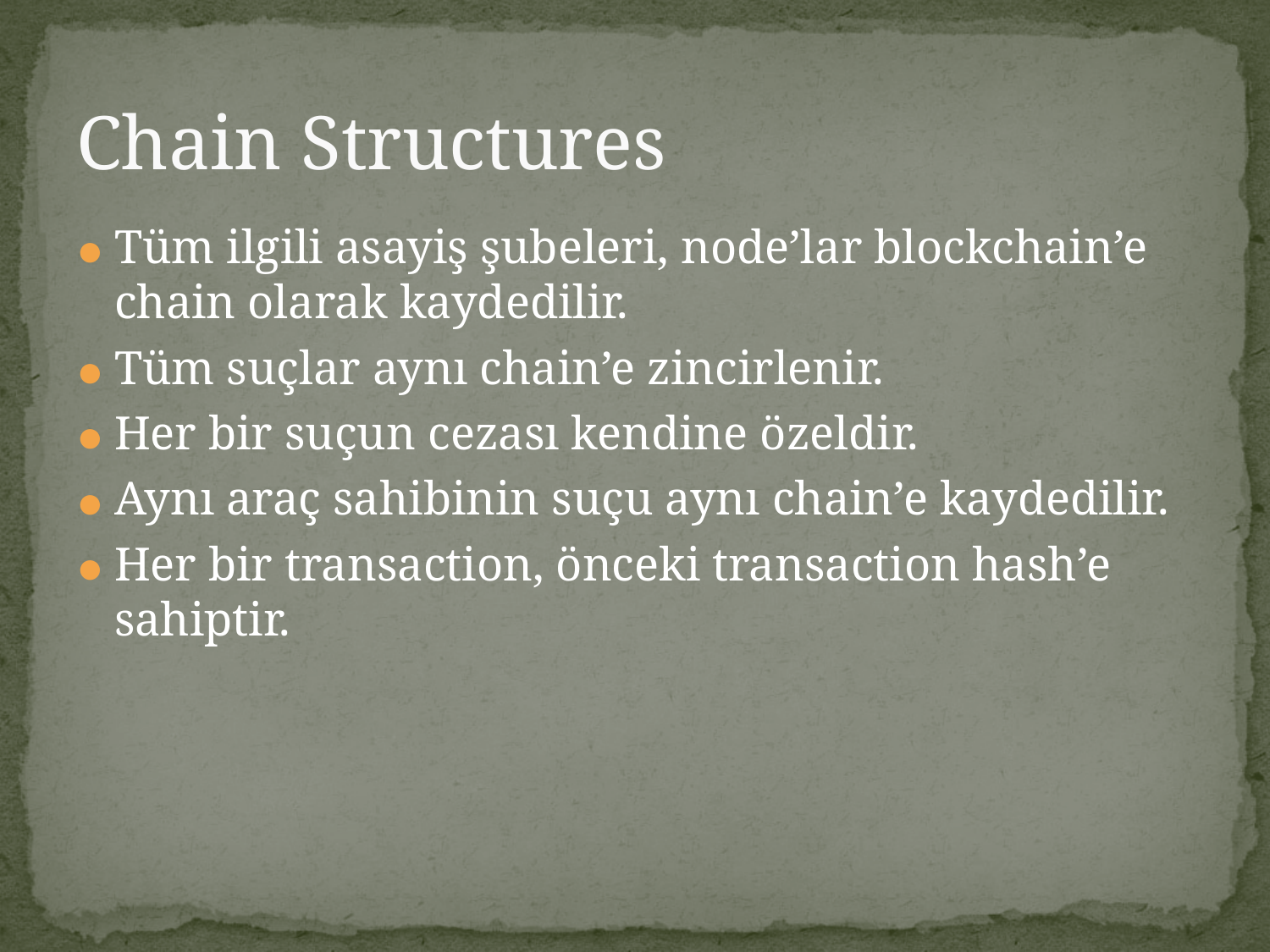

# Chain Structures
Tüm ilgili asayiş şubeleri, node’lar blockchain’e chain olarak kaydedilir.
Tüm suçlar aynı chain’e zincirlenir.
Her bir suçun cezası kendine özeldir.
Aynı araç sahibinin suçu aynı chain’e kaydedilir.
Her bir transaction, önceki transaction hash’e sahiptir.